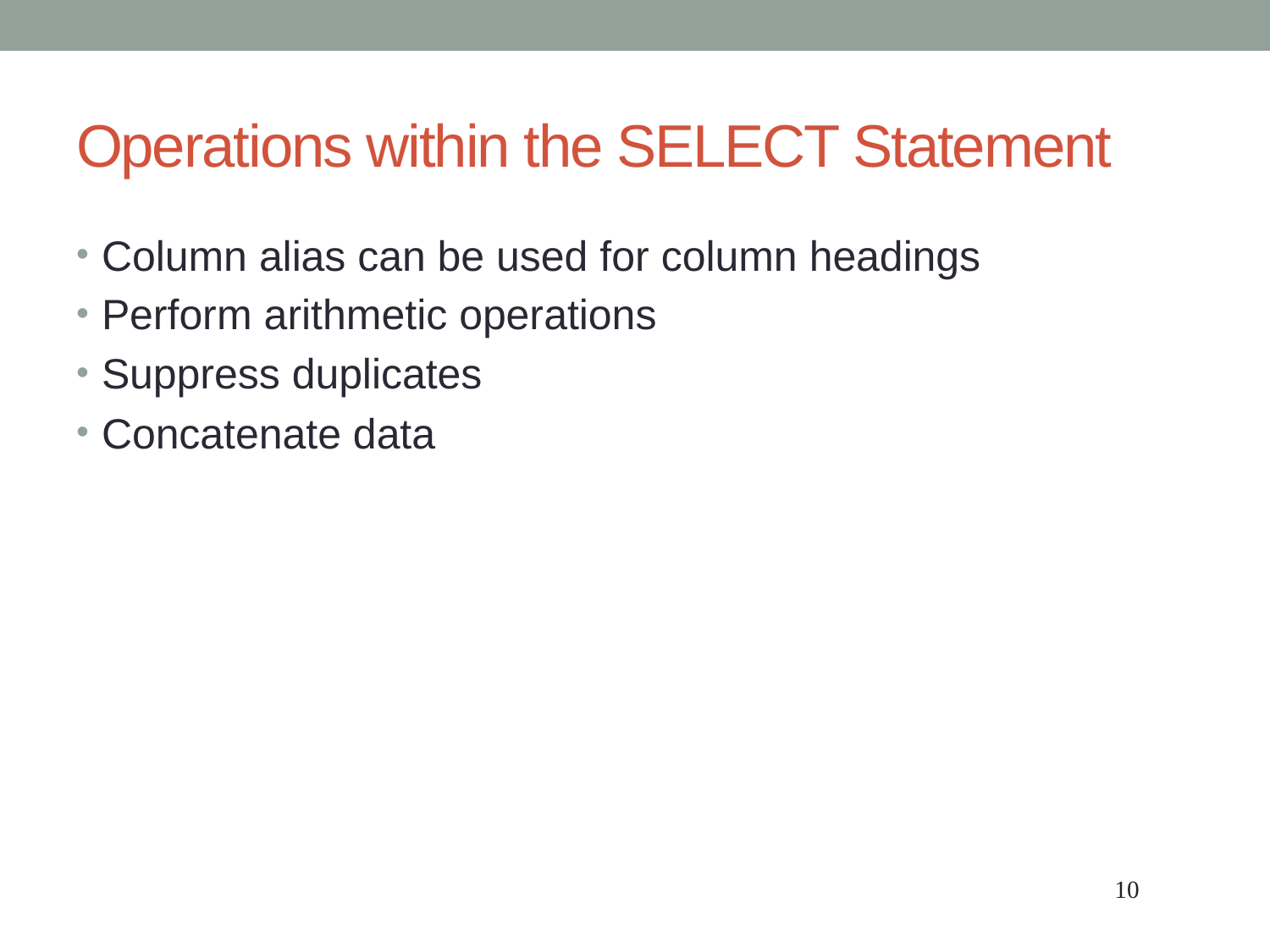

# Operations within the SELECT Statement
Column alias can be used for column headings
Perform arithmetic operations
Suppress duplicates
Concatenate data
10